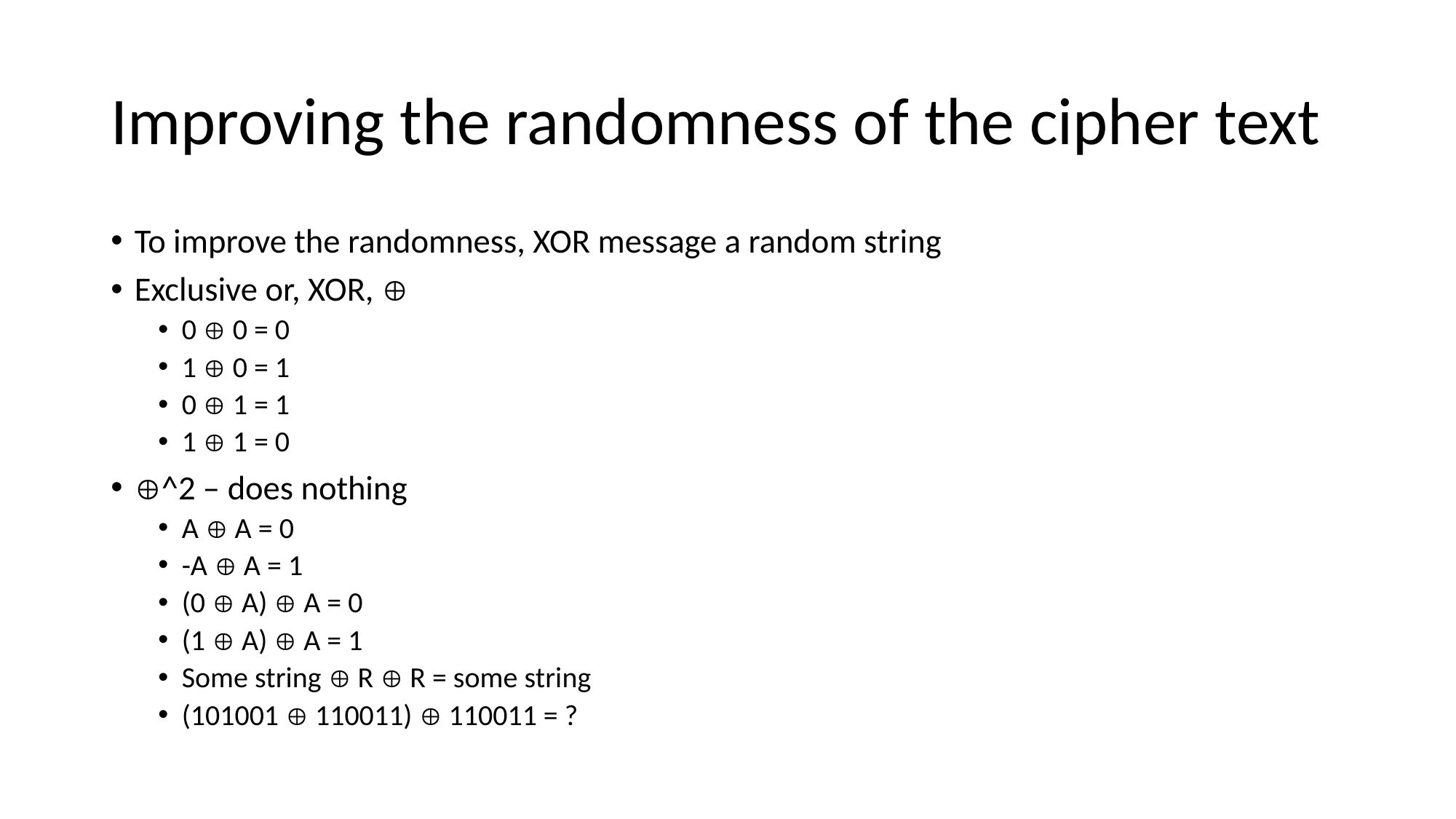

# Improving the randomness of the cipher text
To improve the randomness, XOR message a random string
Exclusive or, XOR, ⊕
0 ⊕ 0 = 0
1 ⊕ 0 = 1
0 ⊕ 1 = 1
1 ⊕ 1 = 0
⊕^2 – does nothing
A ⊕ A = 0
-A ⊕ A = 1
(0 ⊕ A) ⊕ A = 0
(1 ⊕ A) ⊕ A = 1
Some string ⊕ R ⊕ R = some string
(101001 ⊕ 110011) ⊕ 110011 = ?